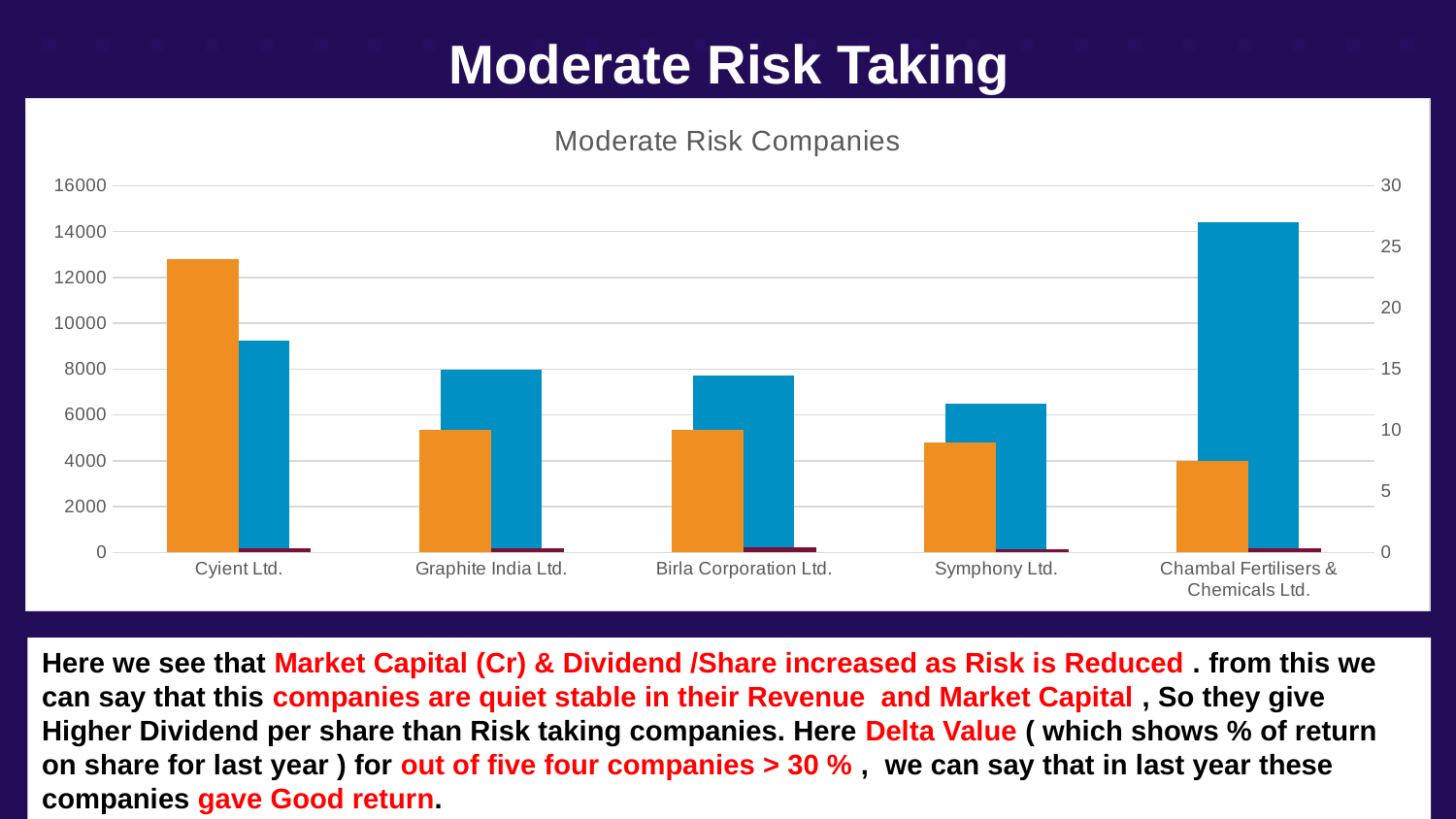

# Moderate Risk Taking

### Chart: Moderate Risk Companies

| Category | Sum of Market Cap(Cr) | Sum of Dividend Per Share | Sum of Delta |
|---|---|---|---|
| Cyient Ltd. | 9223.1 | 24.0 | 0.353560371517028 |
| Graphite India Ltd. | 7980.12 | 10.0 | 0.382072617246596 |
| Birla Corporation Ltd. | 7739.42 | 10.0 | 0.390878787878788 |
| Symphony Ltd. | 6472.77 | 9.0 | 0.238477366255144 |
| Chambal Fertilisers & Chemicals Ltd. | 14386.22 | 7.5 | 0.330135658914729 |

Here we see that Market Capital (Cr) & Dividend /Share increased as Risk is Reduced . from this we can say that this companies are quiet stable in their Revenue  and Market Capital , So they give Higher Dividend per share than Risk taking companies. Here Delta Value ( which shows % of return on share for last year ) for out of five four companies > 30 % ,  we can say that in last year these companies gave Good return.